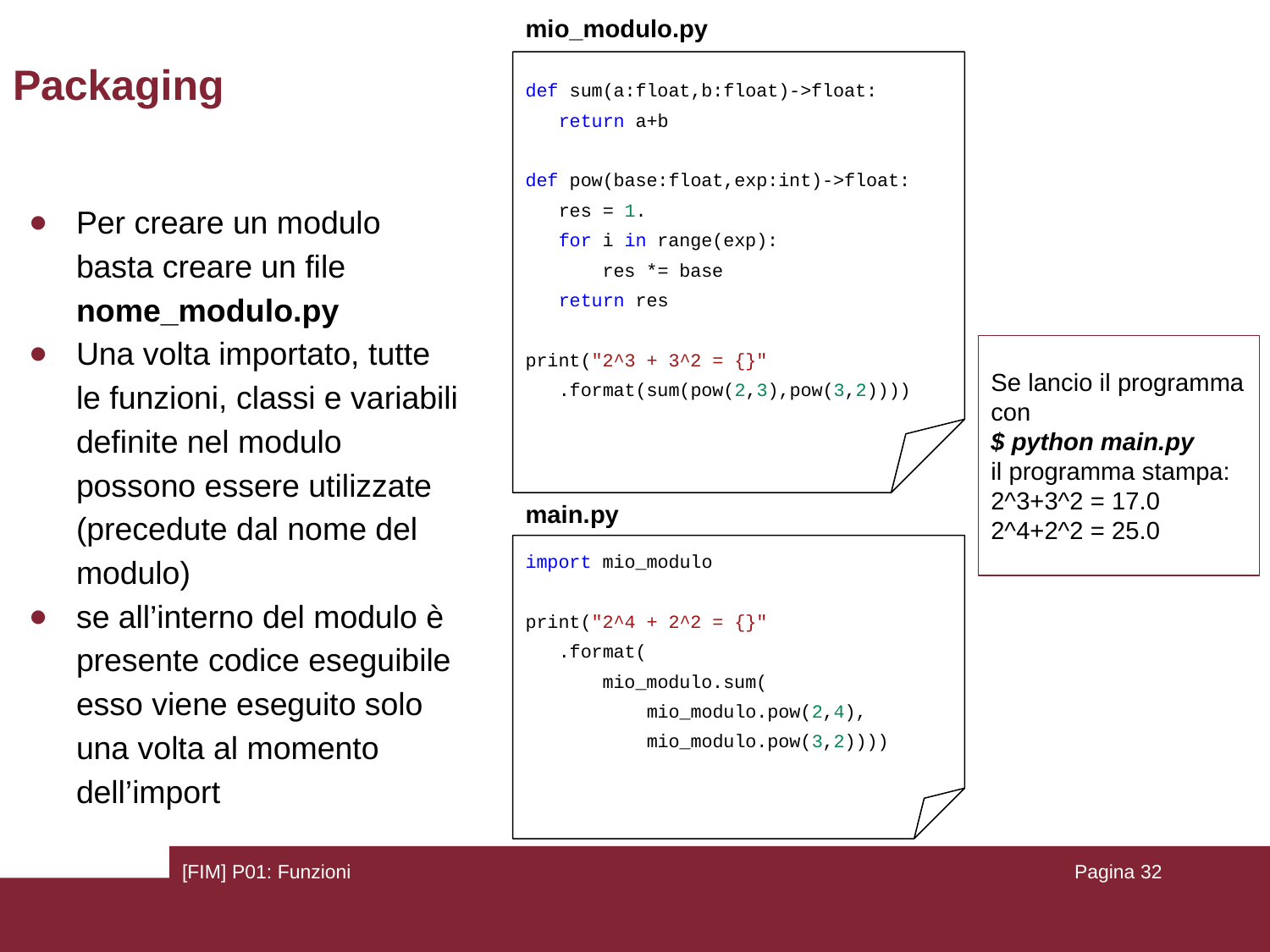

mio_modulo.py

# Packaging
def sum(a:float,b:float)->float:
   return a+b

def pow(base:float,exp:int)->float:
   res = 1.
   for i in range(exp):
       res *= base
   return res

print("2^3 + 3^2 = {}"
   .format(sum(pow(2,3),pow(3,2))))
Per creare un modulo basta creare un file nome_modulo.py
Una volta importato, tutte le funzioni, classi e variabili definite nel modulo possono essere utilizzate (precedute dal nome del modulo)
se all’interno del modulo è presente codice eseguibile esso viene eseguito solo una volta al momento dell’import
Se lancio il programma con
$ python main.py
il programma stampa:
2^3+3^2 = 17.0
2^4+2^2 = 25.0
main.py
import mio_modulo

print("2^4 + 2^2 = {}"
   .format(
       mio_modulo.sum(
           mio_modulo.pow(2,4),
           mio_modulo.pow(3,2))))

[FIM] P01: Funzioni
Pagina 32